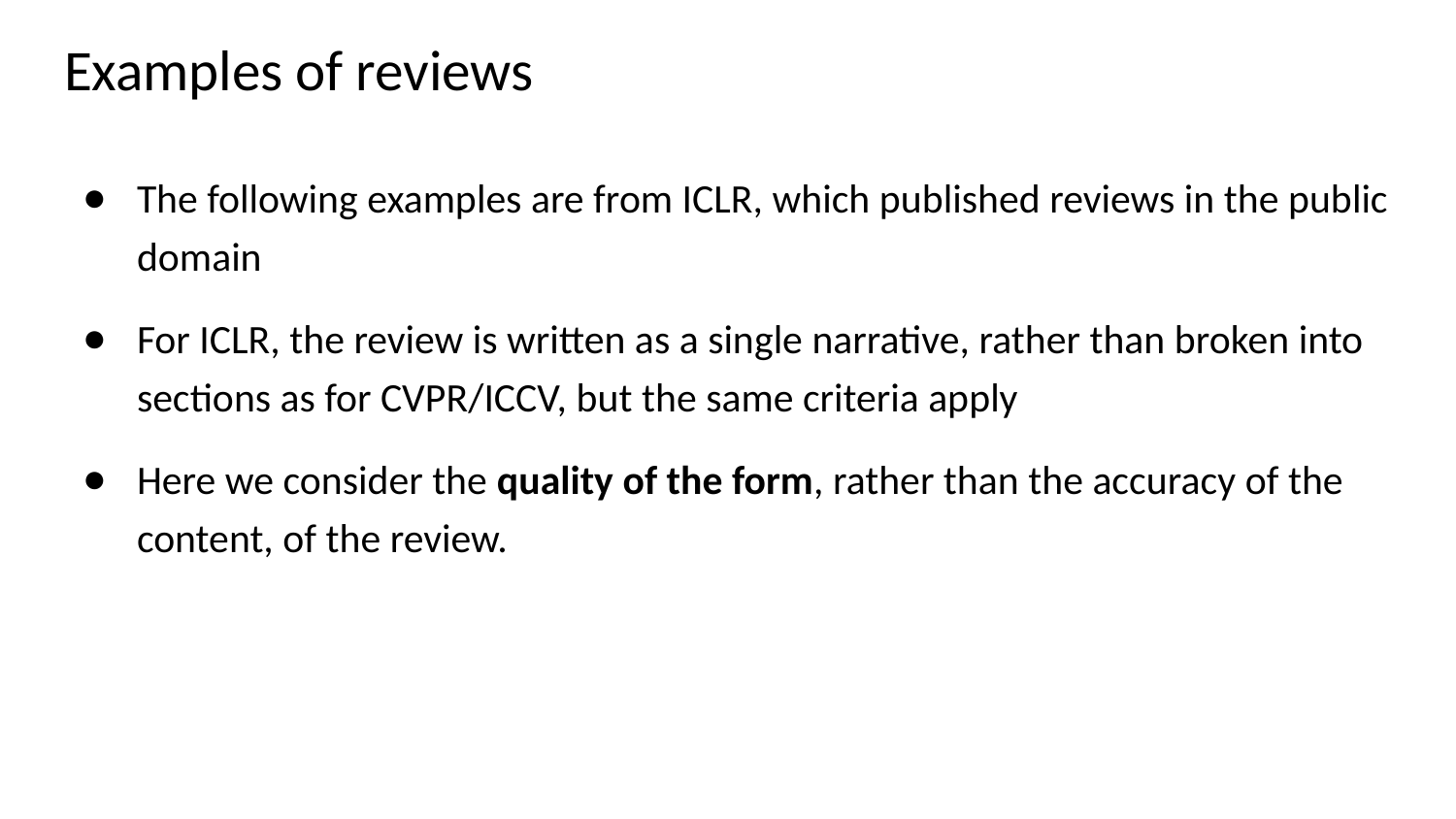

# Examples of reviews
The following examples are from ICLR, which published reviews in the public domain
For ICLR, the review is written as a single narrative, rather than broken into sections as for CVPR/ICCV, but the same criteria apply
Here we consider the quality of the form, rather than the accuracy of the content, of the review.